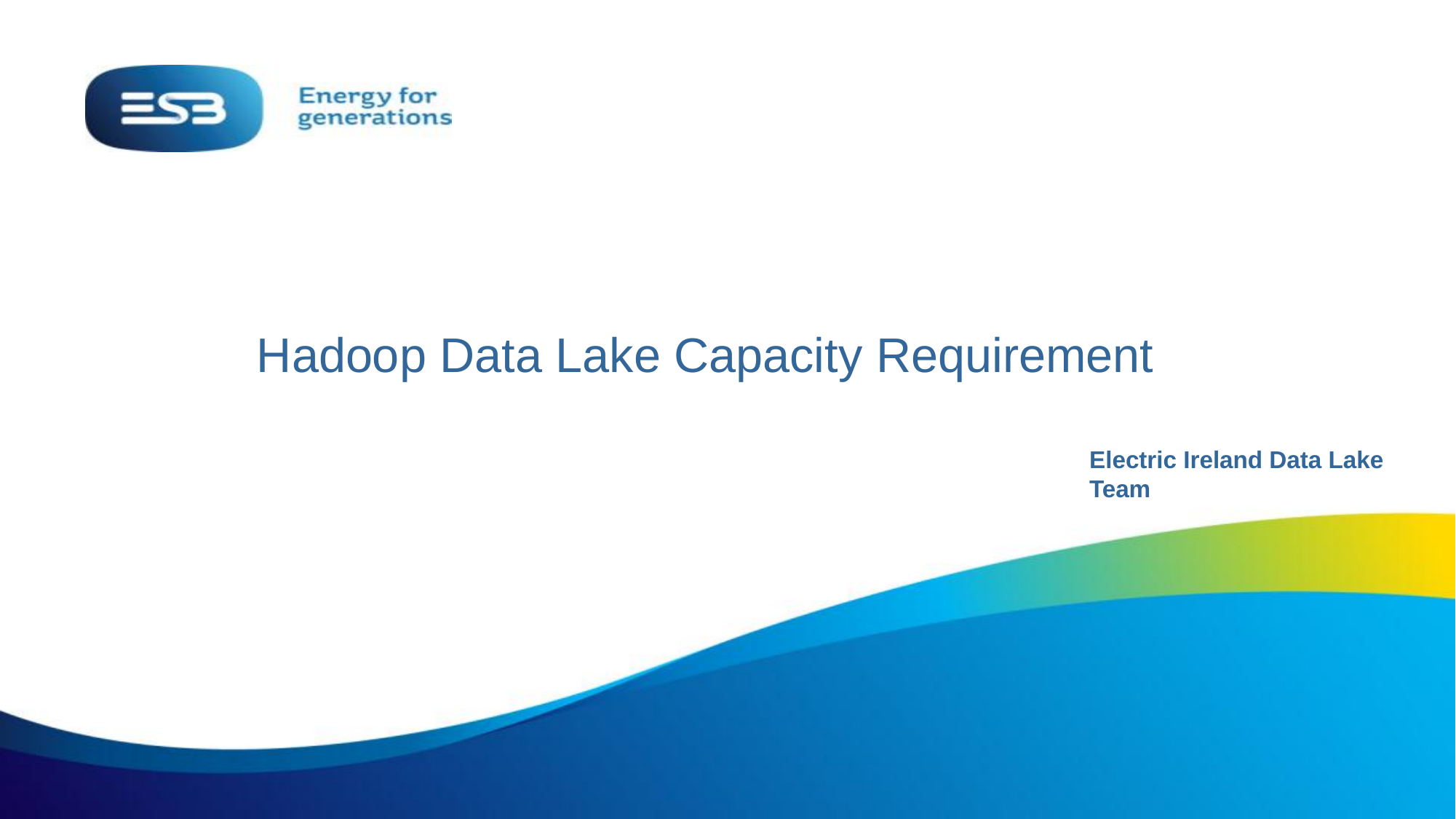

# Hadoop Data Lake Capacity Requirement
Electric Ireland Data Lake Team